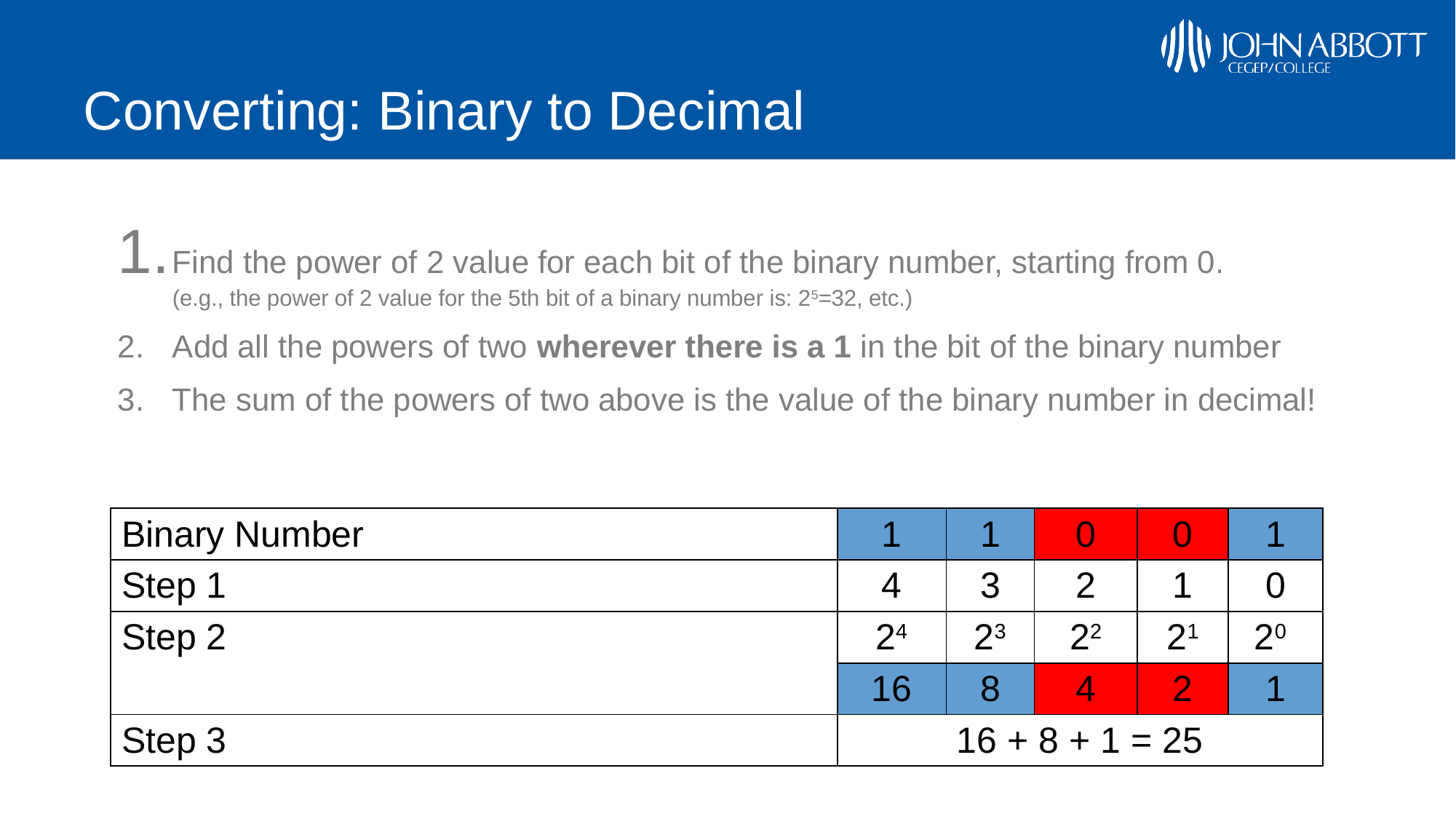

# Converting: Binary to Decimal

Find the power of 2 value for each bit of the binary number, starting from 0.
(e.g., the power of 2 value for the 5th bit of a binary number is: 25=32, etc.)
Add all the powers of two wherever there is a 1 in the bit of the binary number
The sum of the powers of two above is the value of the binary number in decimal!

| Binary Number | 1 | 1 | 0 | 0 | 1 |
| --- | --- | --- | --- | --- | --- |
| Step 1 | 4 | 3 | 2 | 1 | 0 |
| Step 2 | 24 | 23 | 22 | 21 | 20 |
|  | 16 | 8 | 4 | 2 | 1 |
| Step 3 | 16 + 8 + 1 = 25 |  |  |  |  |